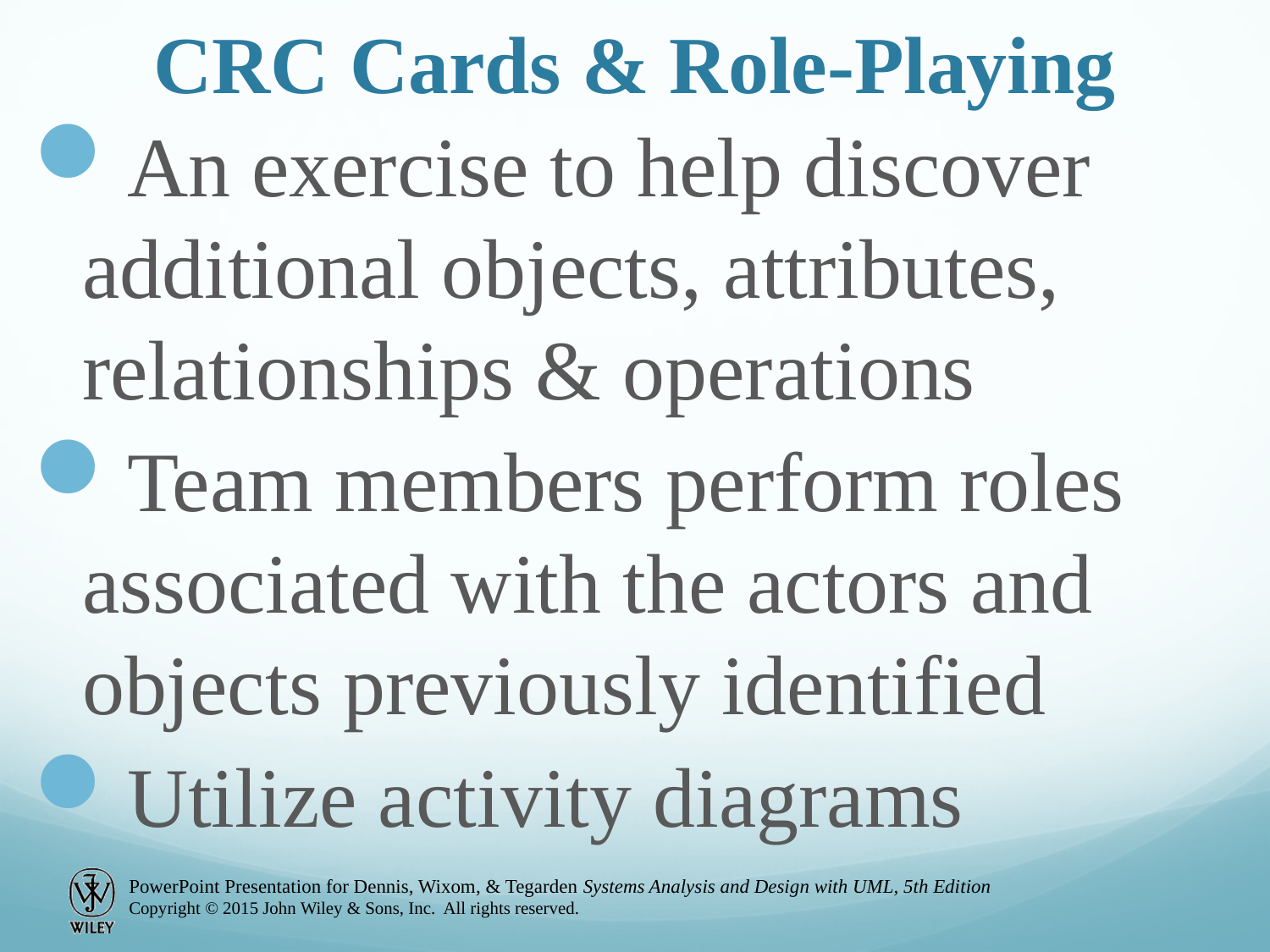

# CRC Cards & Role-Playing
An exercise to help discover additional objects, attributes, relationships & operations
Team members perform roles associated with the actors and objects previously identified
Utilize activity diagrams